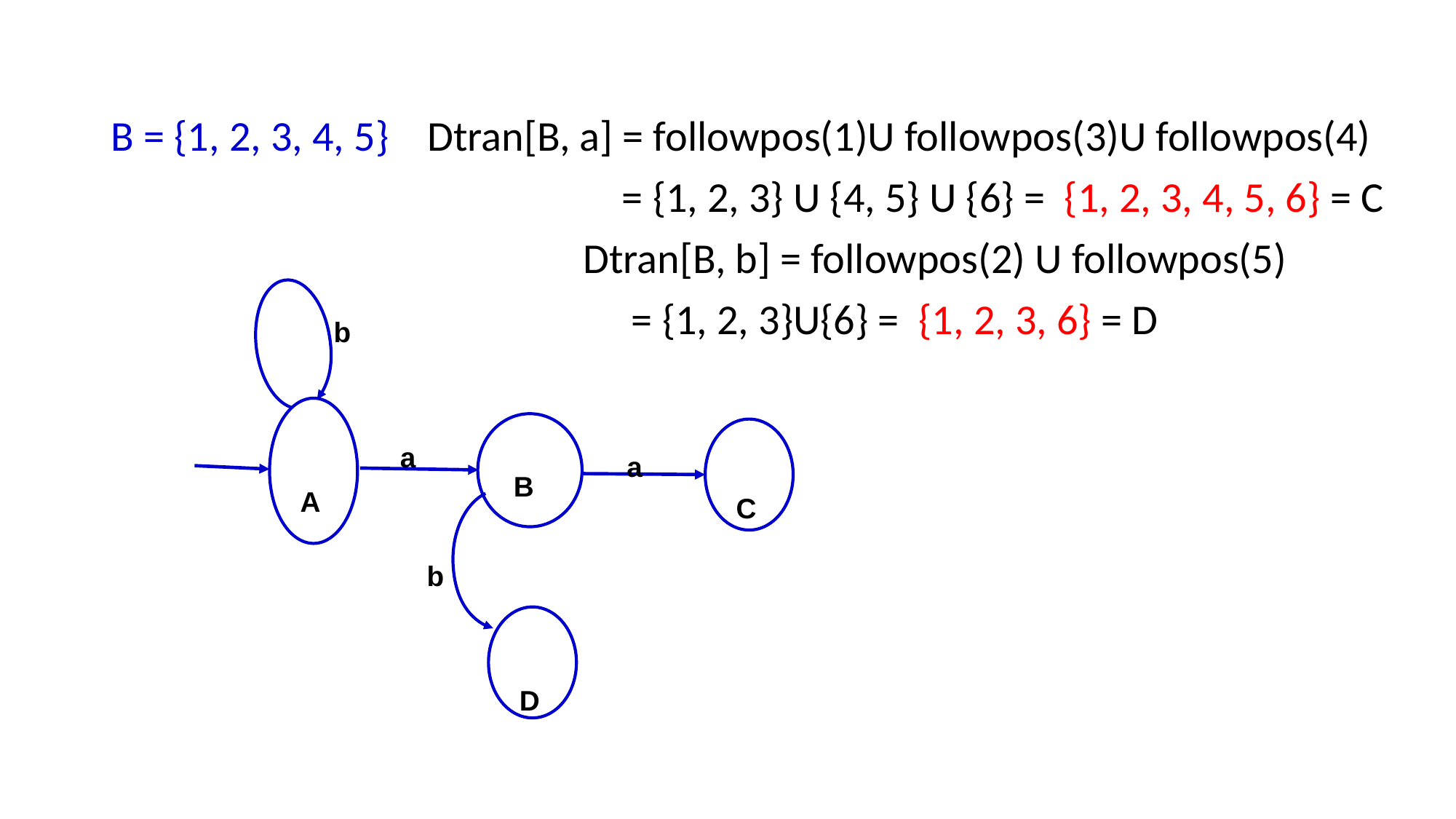

B = {1, 2, 3, 4, 5}    Dtran[B, a] = followpos(1)U followpos(3)U followpos(4)
                                                     = {1, 2, 3} U {4, 5} U {6} =  {1, 2, 3, 4, 5, 6} = C
                                                 Dtran[B, b] = followpos(2) U followpos(5)
                                                      = {1, 2, 3}U{6} =  {1, 2, 3, 6} = D
 b

 a

 A

 B

 a

 C

 b

 D